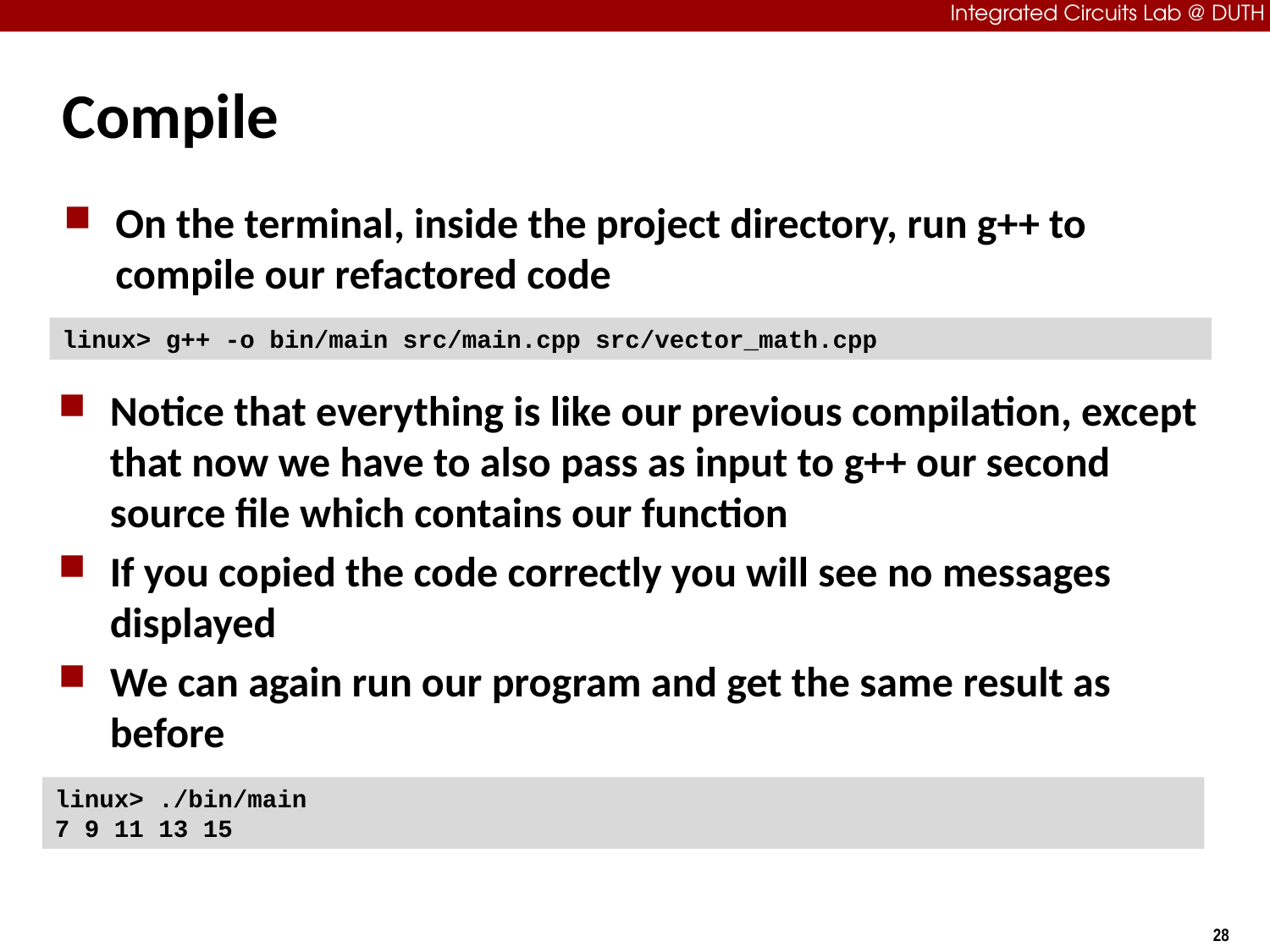

# Compile
On the terminal, inside the project directory, run g++ to compile our refactored code
linux> g++ -o bin/main src/main.cpp src/vector_math.cpp
Notice that everything is like our previous compilation, except that now we have to also pass as input to g++ our second source file which contains our function
If you copied the code correctly you will see no messages displayed
We can again run our program and get the same result as before
linux> ./bin/main
7 9 11 13 15